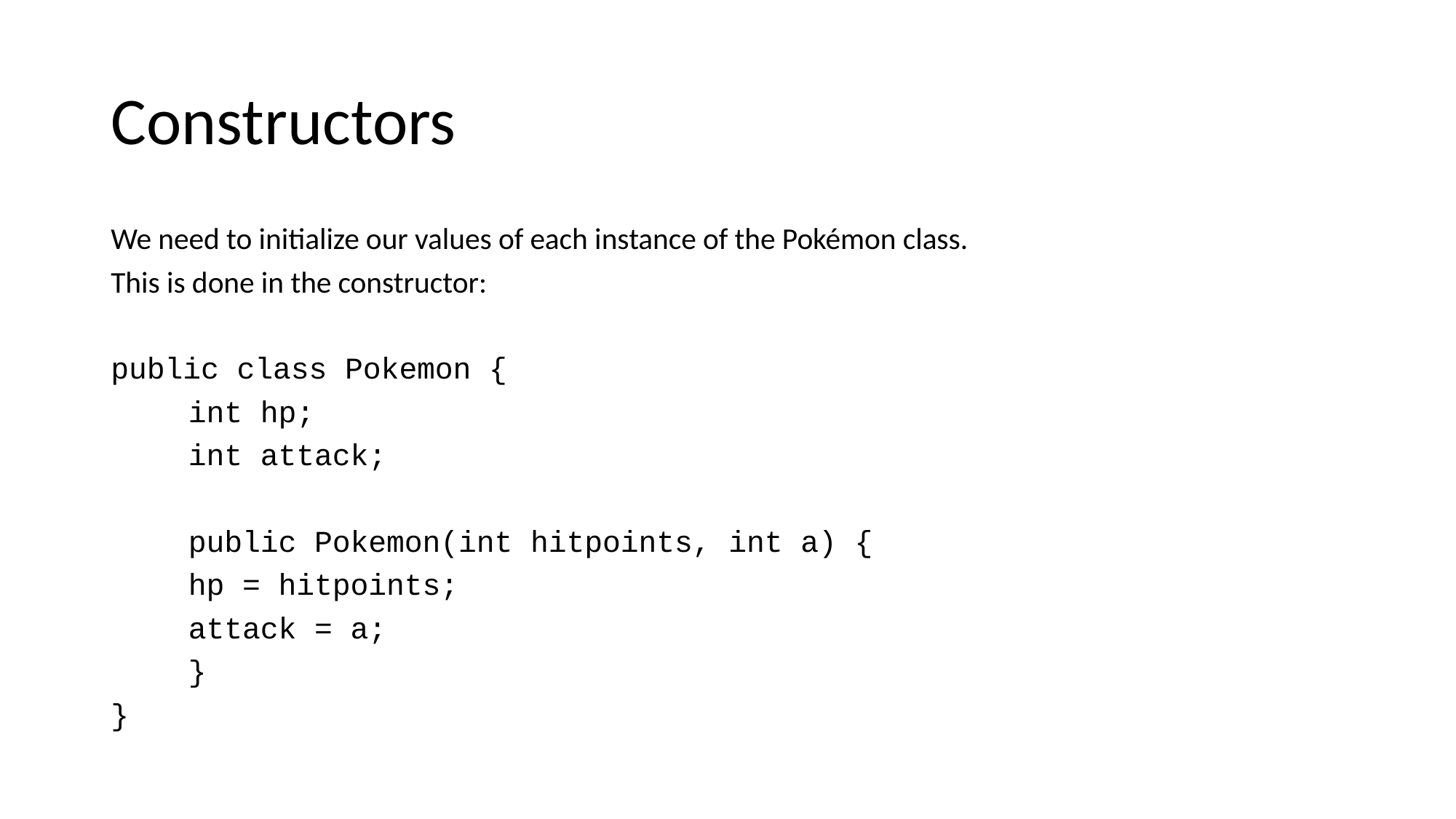

# Constructors
We need to initialize our values of each instance of the Pokémon class.
This is done in the constructor:

public class Pokemon {
	int hp;
	int attack;

	public Pokemon(int hitpoints, int a) {
		hp = hitpoints;
		attack = a;
	}
}